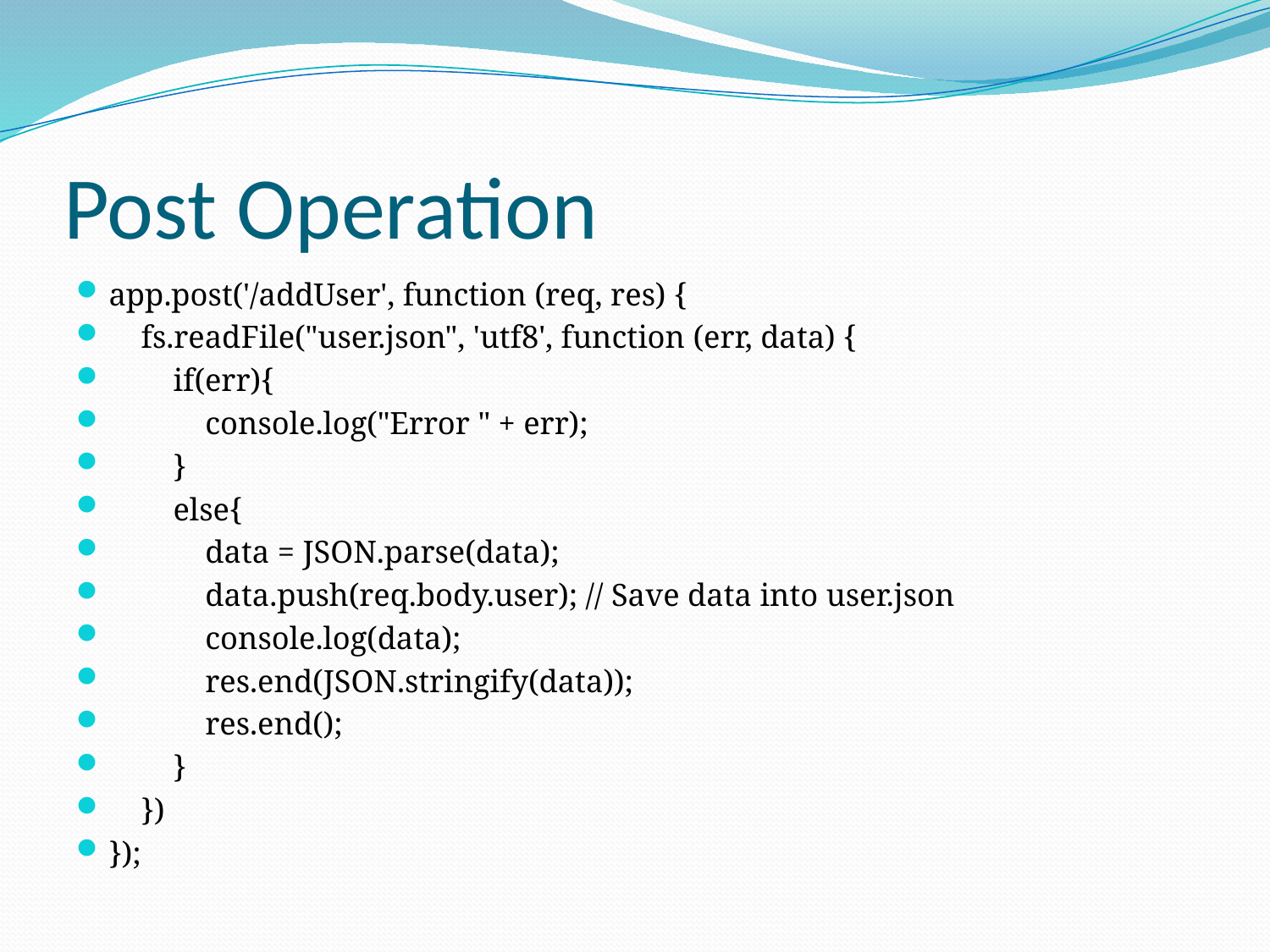

# Post Operation
app.post('/addUser', function (req, res) {
    fs.readFile("user.json", 'utf8', function (err, data) {
        if(err){
            console.log("Error " + err);
        }
        else{
            data = JSON.parse(data);
            data.push(req.body.user); // Save data into user.json
            console.log(data);
            res.end(JSON.stringify(data));
            res.end();
        }
    })
});